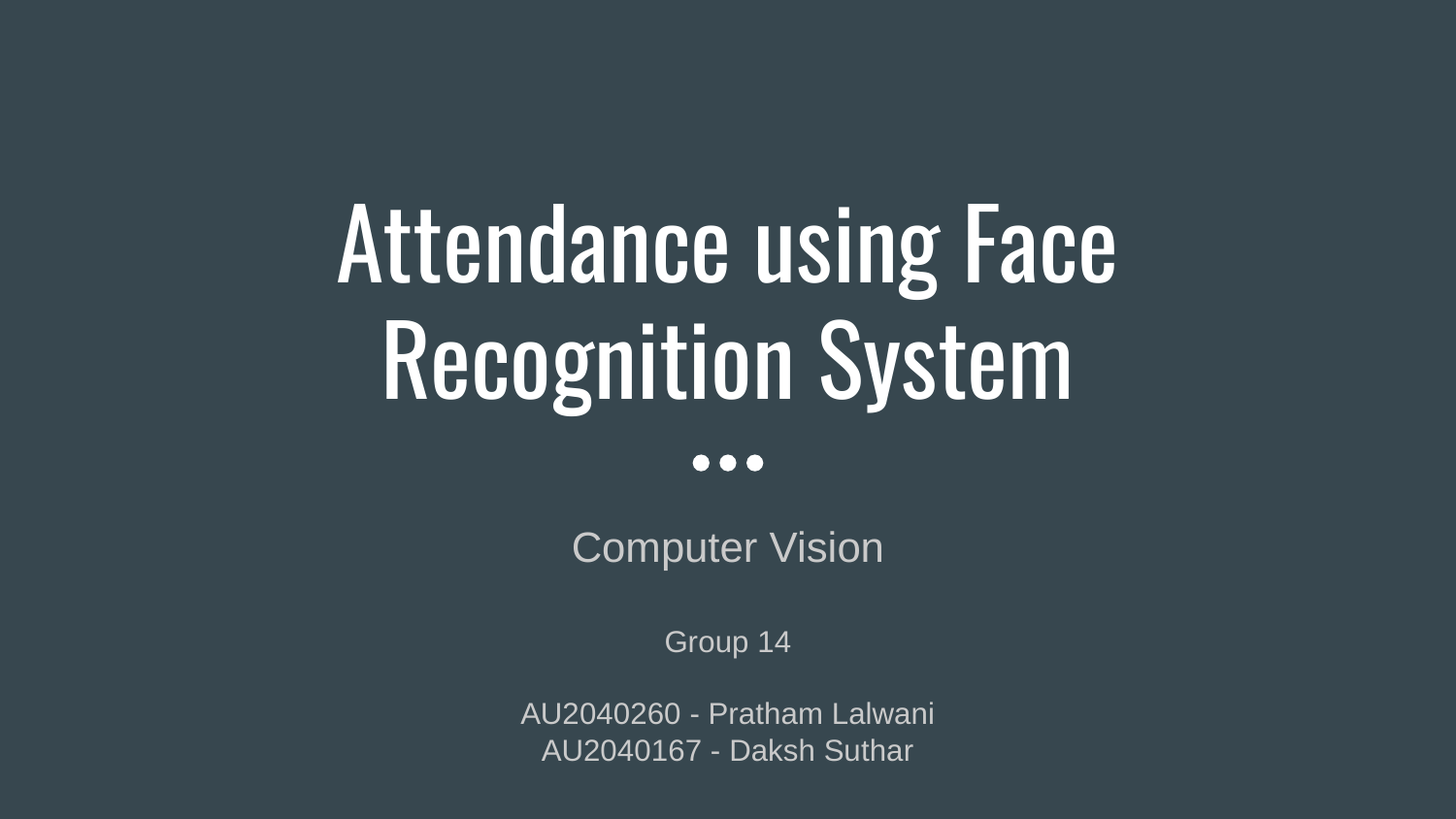

# Attendance using Face Recognition System
Computer Vision

Group 14

AU2040260 - Pratham Lalwani
AU2040167 - Daksh Suthar